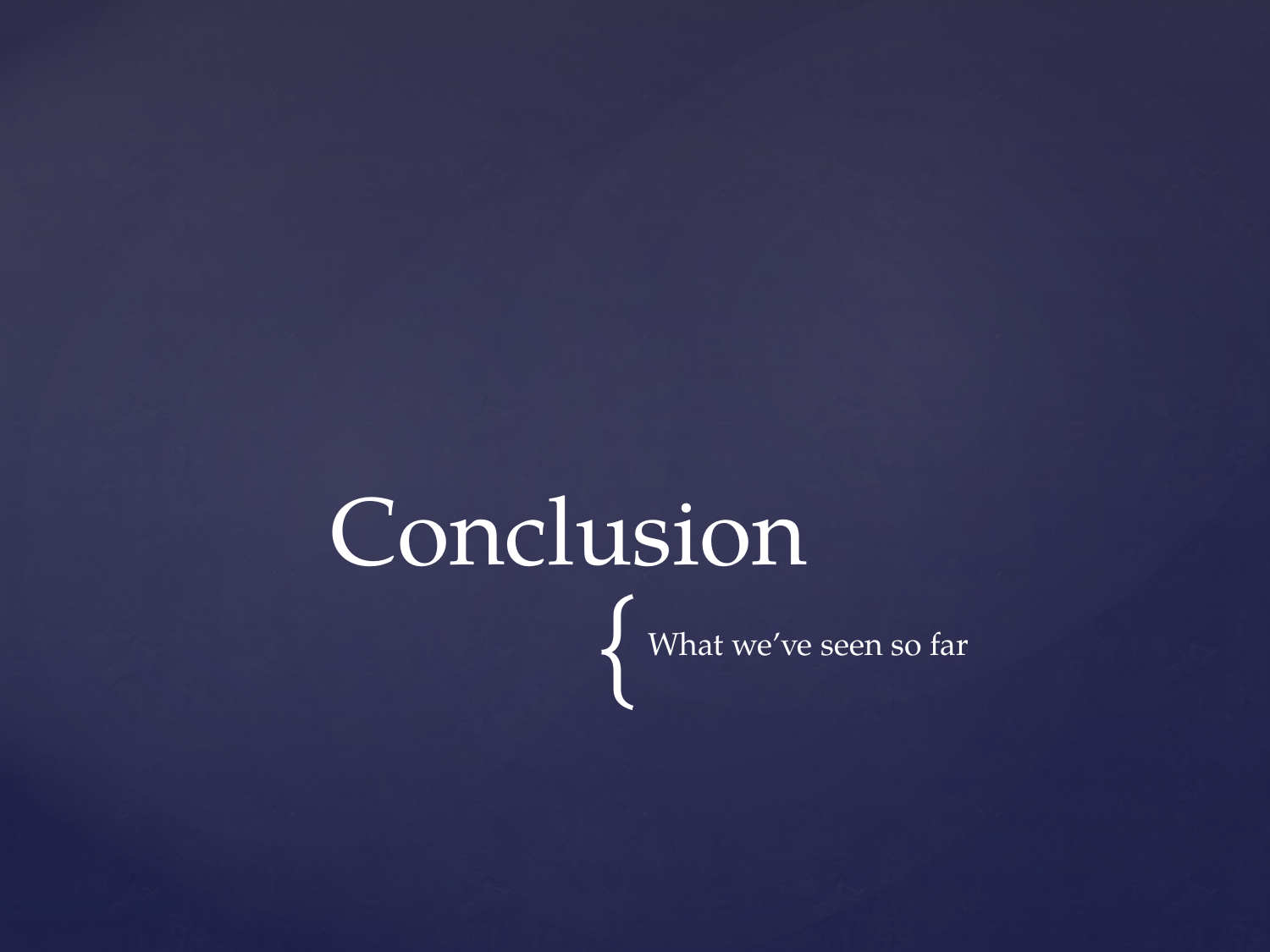

# Conclusion
What we’ve seen so far